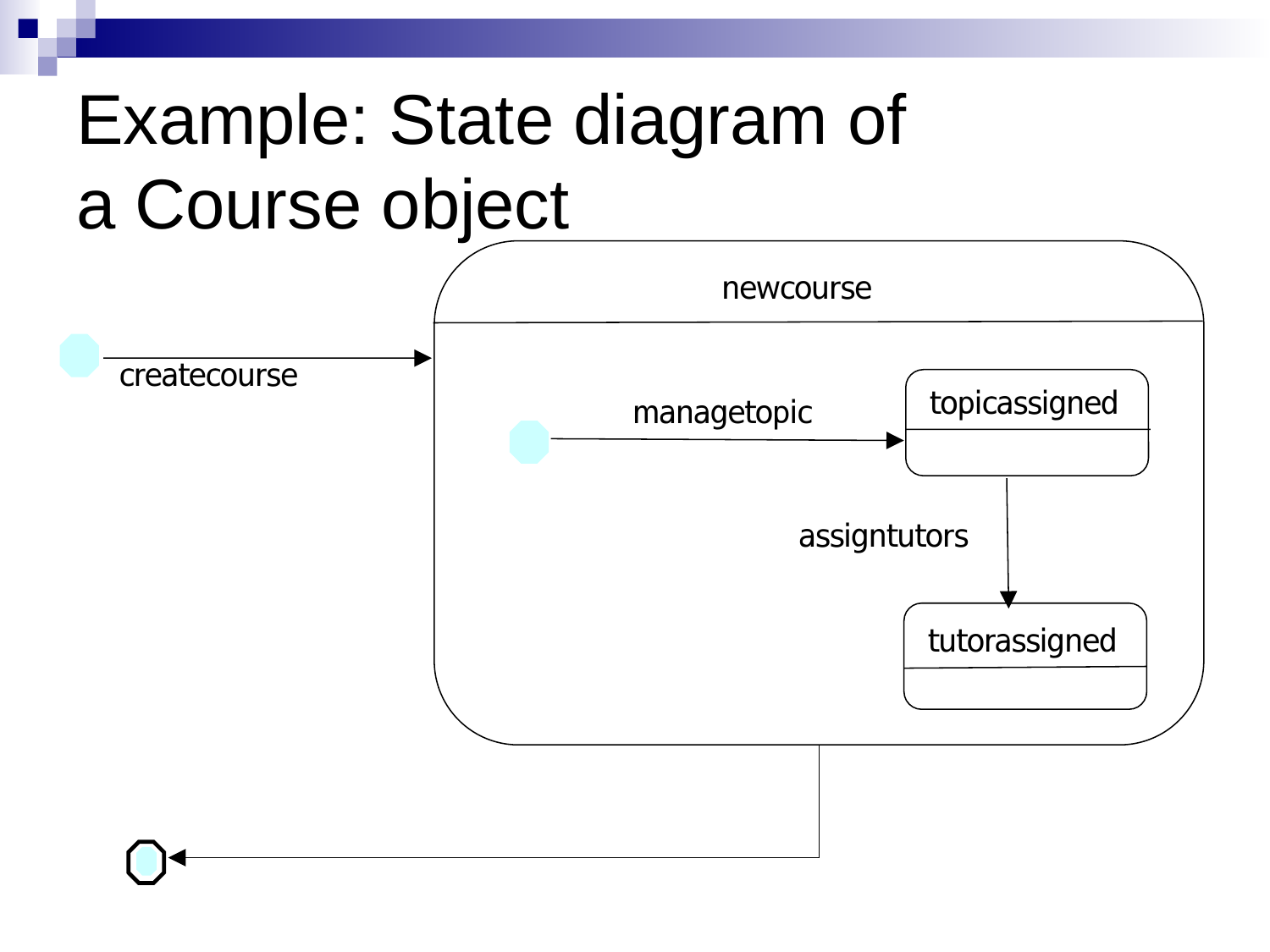

# Example: State diagram of a Course object

newcourse

createcourse

topicassigned

managetopic

assigntutors

tutorassigned